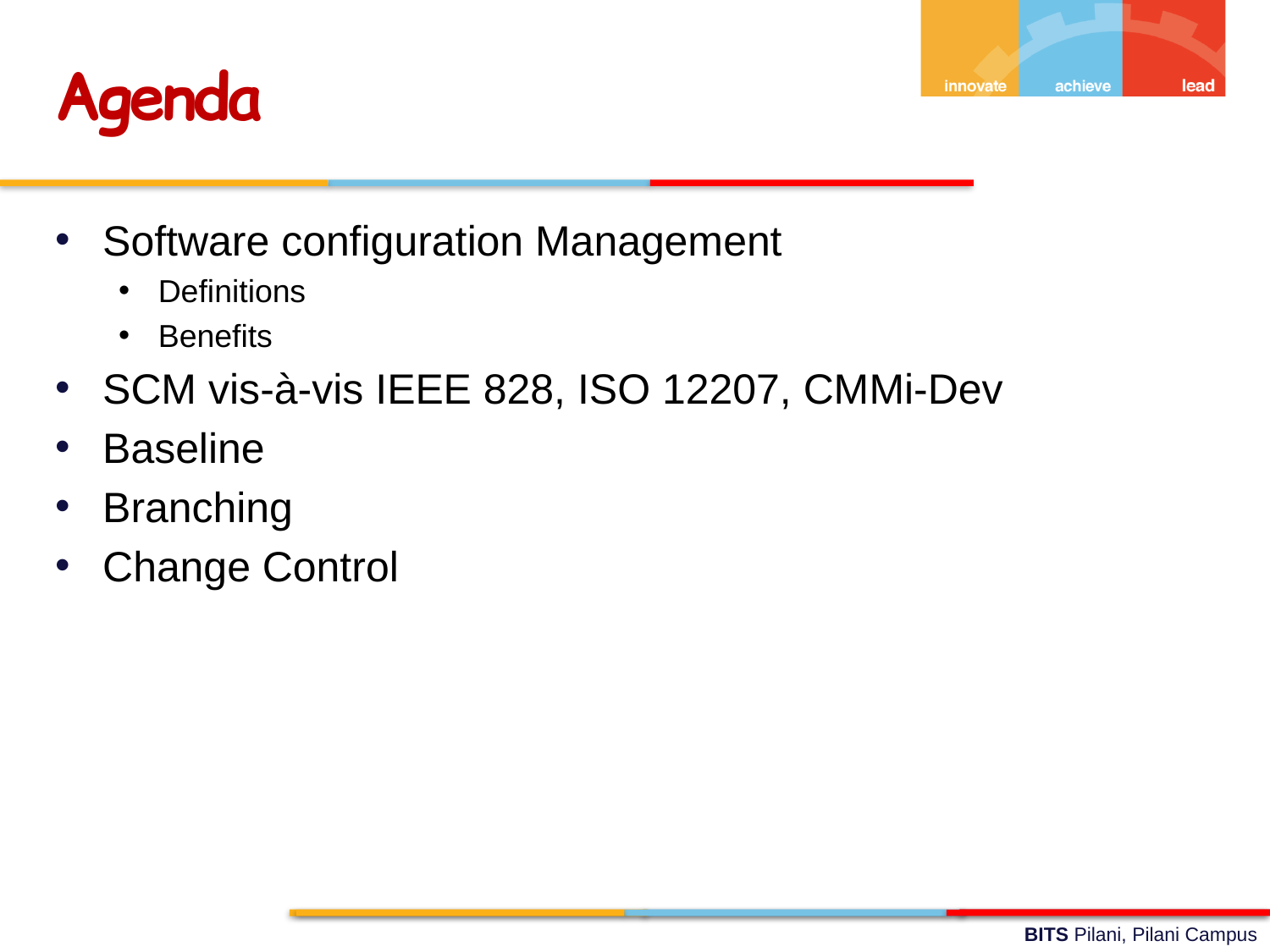

Agenda
Software configuration Management
Definitions
Benefits
SCM vis-à-vis IEEE 828, ISO 12207, CMMi-Dev
Baseline
Branching
Change Control